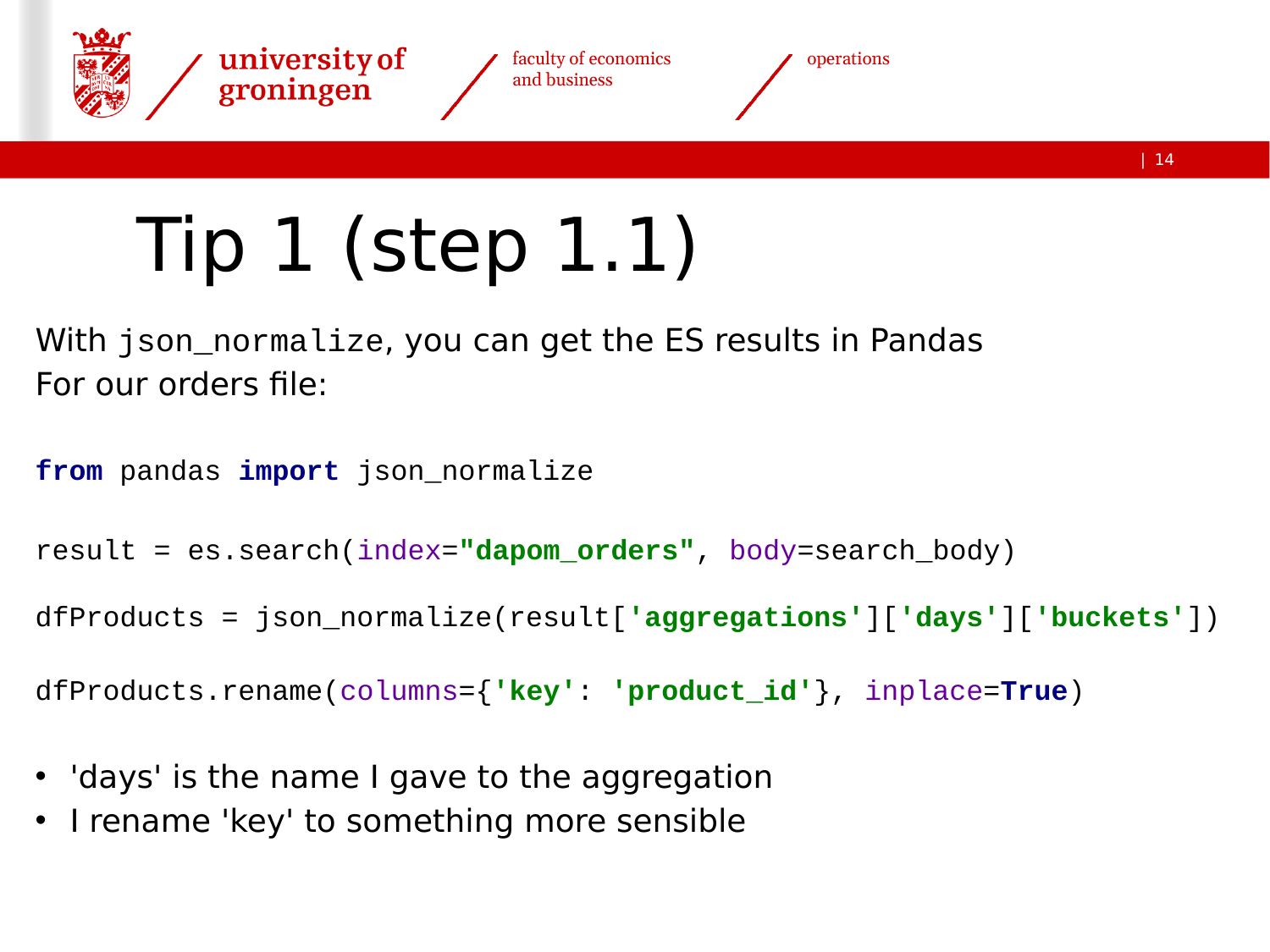

14
# Tip 1 (step 1.1)
With json_normalize, you can get the ES results in Pandas
For our orders file:

from pandas import json_normalize

result = es.search(index="dapom_orders", body=search_body)
dfProducts = json_normalize(result['aggregations']['days']['buckets'])
dfProducts.rename(columns={'key': 'product_id'}, inplace=True)

'days' is the name I gave to the aggregation
I rename 'key' to something more sensible